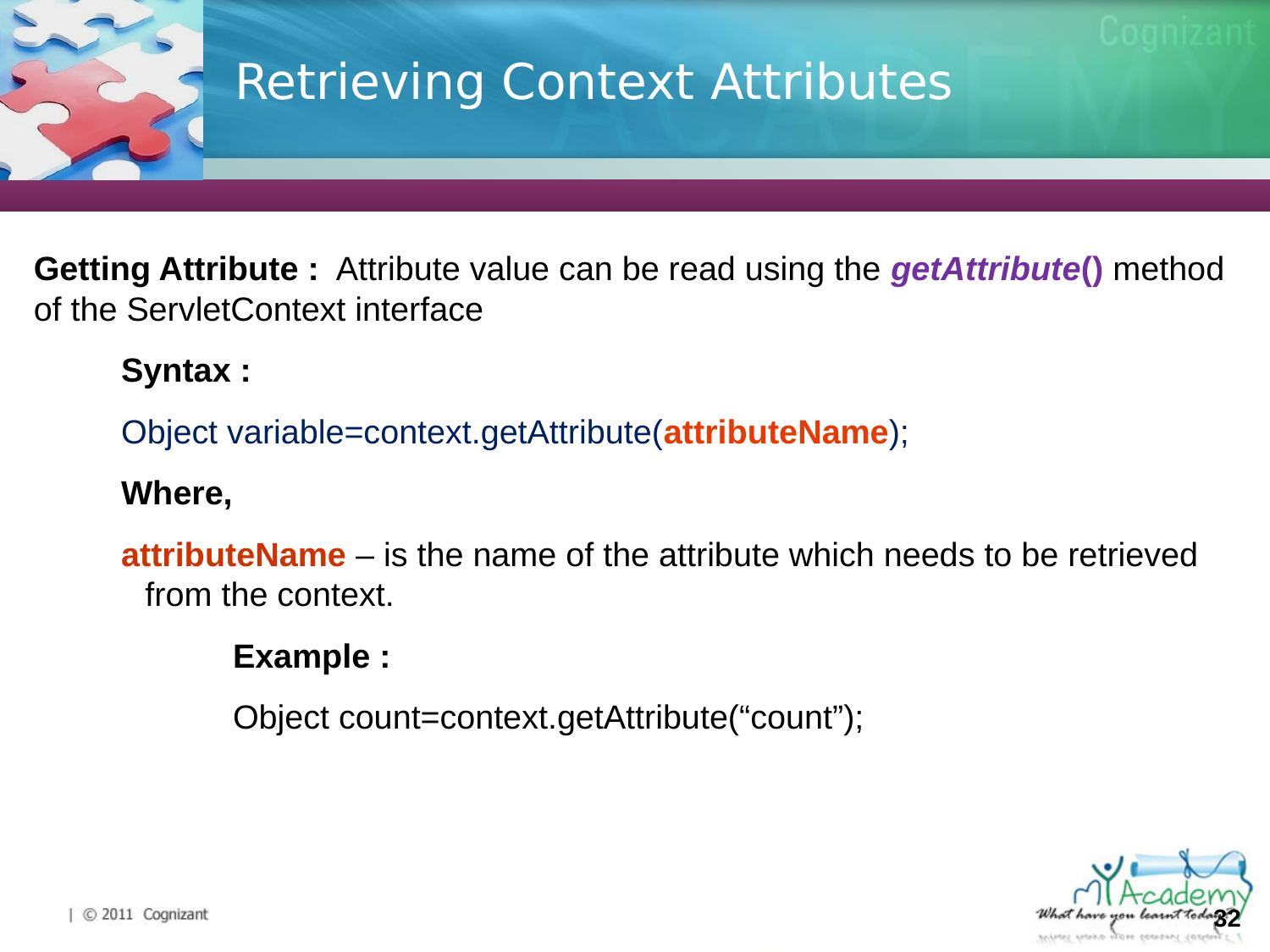

# Retrieving Context Attributes

Getting Attribute :  Attribute value can be read using the getAttribute() method of the ServletContext interface
Syntax :
Object variable=context.getAttribute(attributeName);
Where,
attributeName – is the name of the attribute which needs to be retrieved from the context.
Example :
Object count=context.getAttribute(“count”);
32